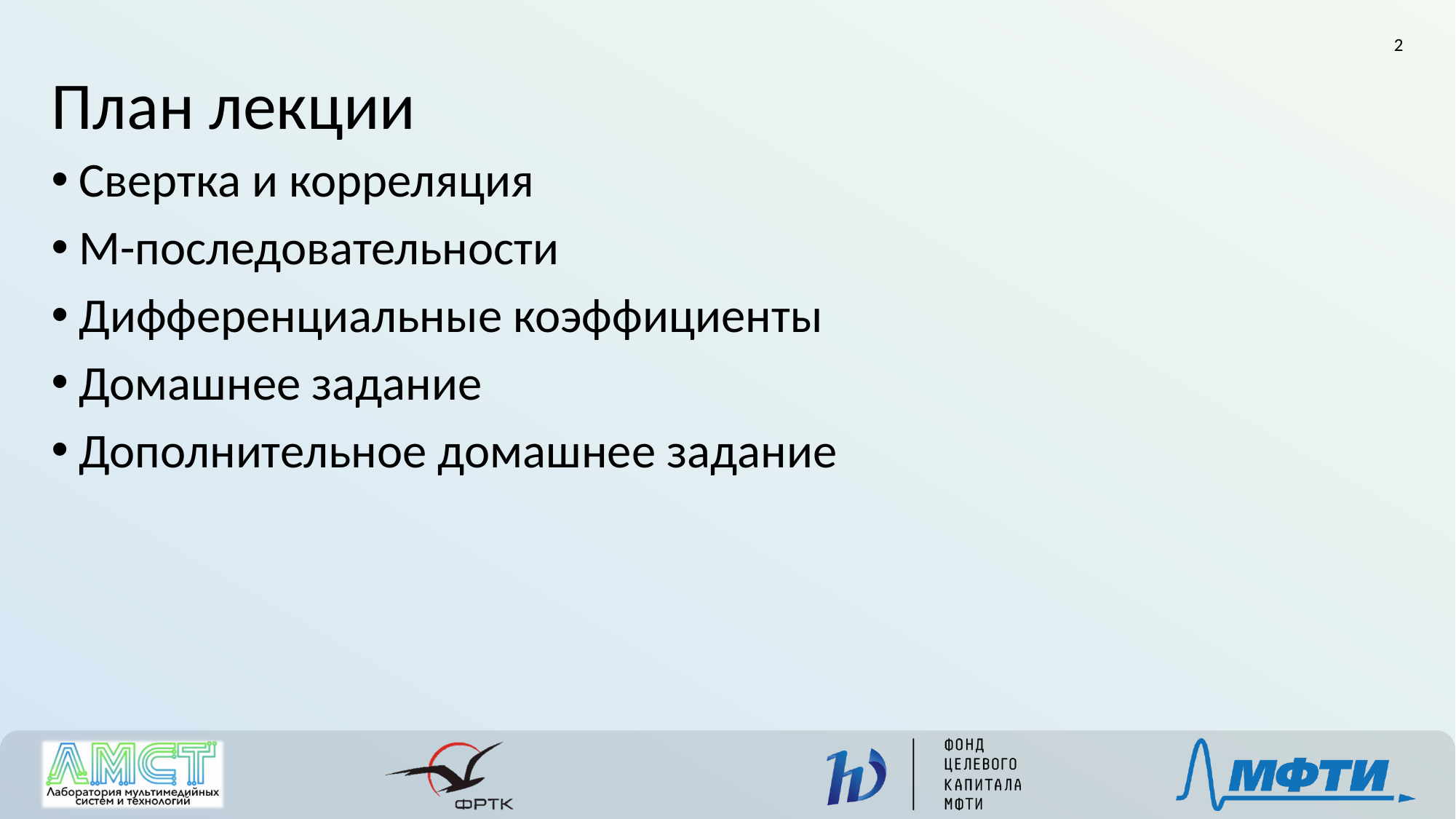

2
План лекции
Свертка и корреляция
М-последовательности
Дифференциальные коэффициенты
Домашнее задание
Дополнительное домашнее задание